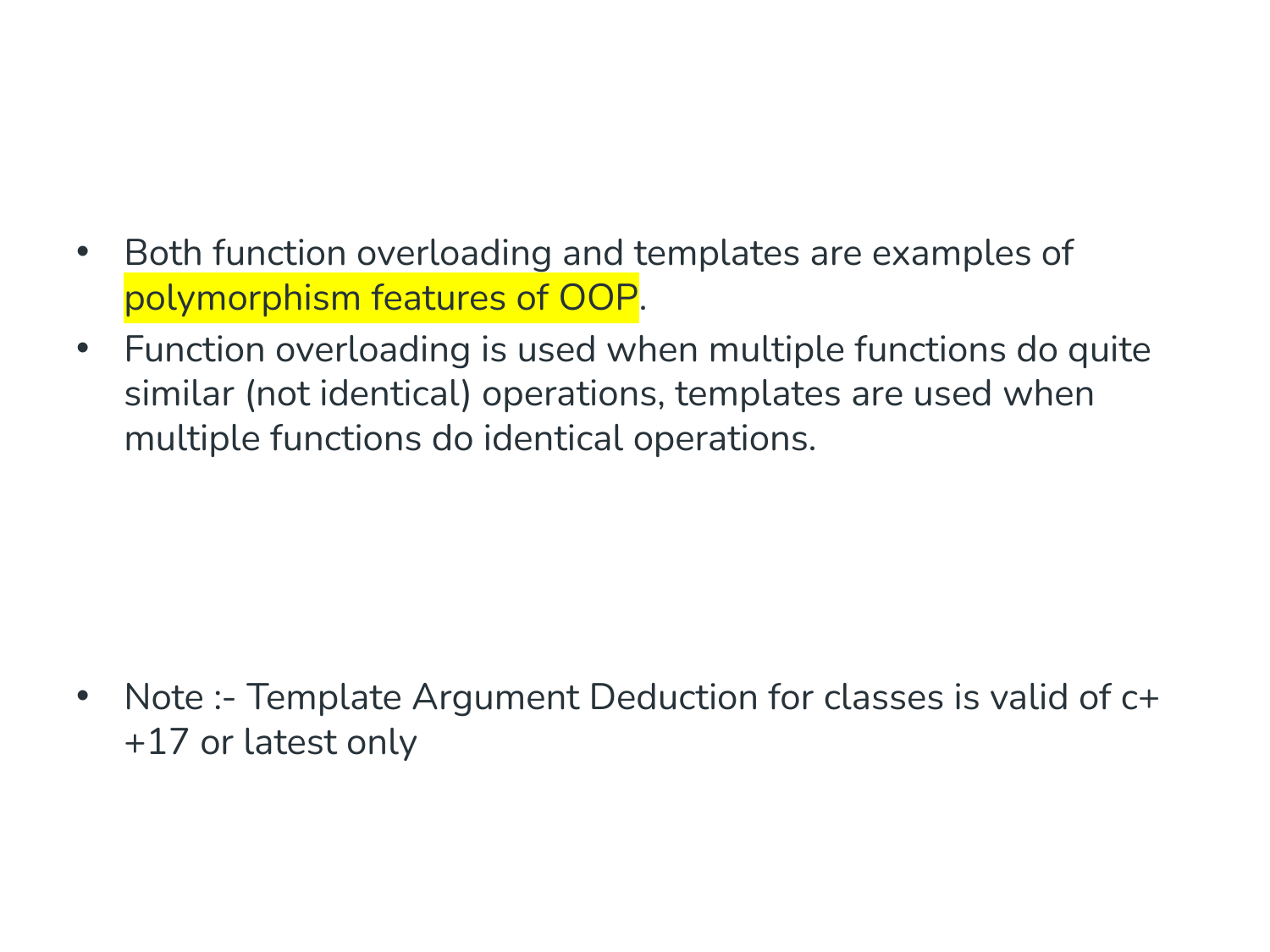

#
Both function overloading and templates are examples of polymorphism features of OOP.
Function overloading is used when multiple functions do quite similar (not identical) operations, templates are used when multiple functions do identical operations.

Note :- Template Argument Deduction for classes is valid of c++17 or latest only